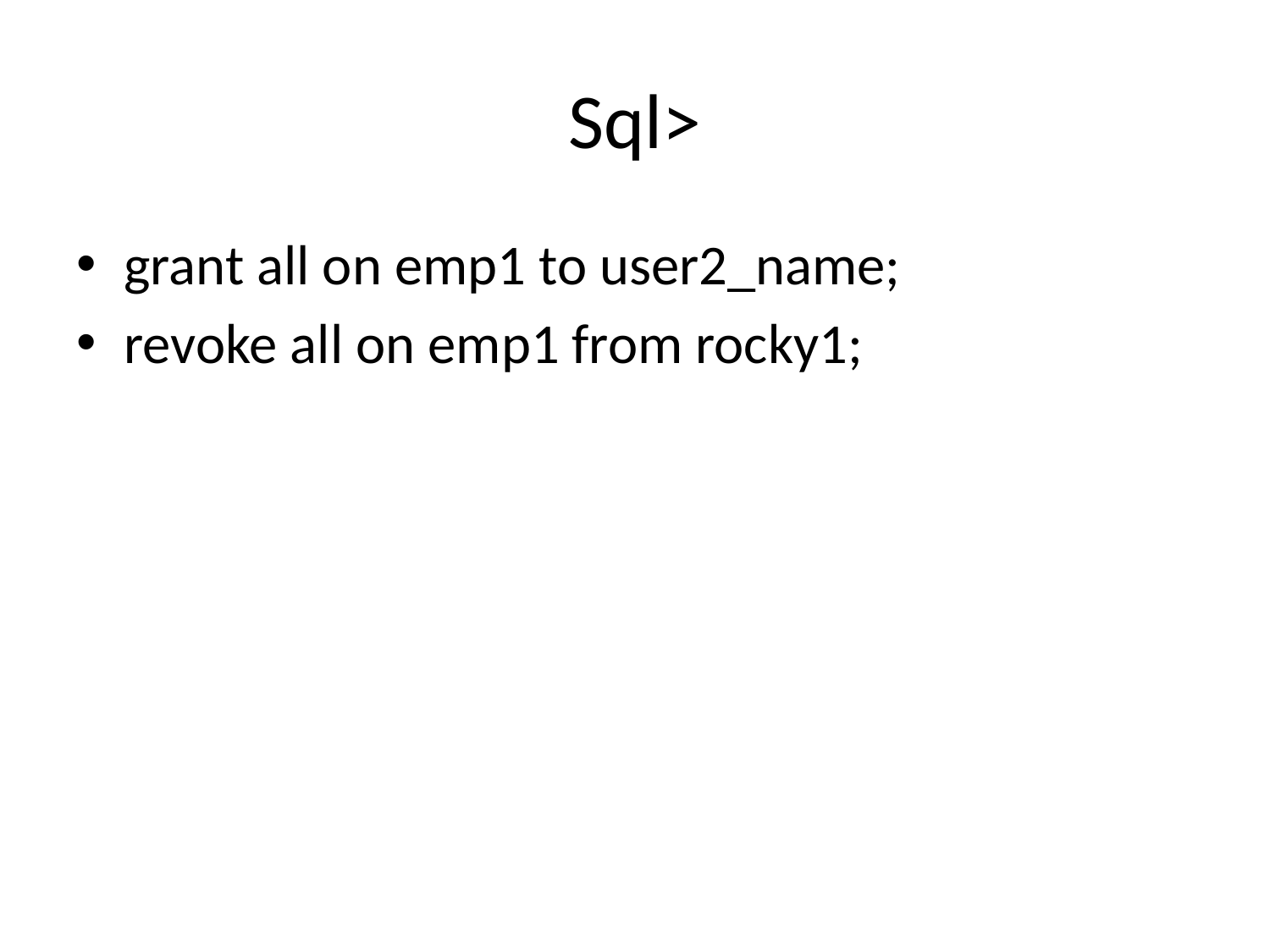

# Sql>
grant all on emp1 to user2_name;
revoke all on emp1 from rocky1;